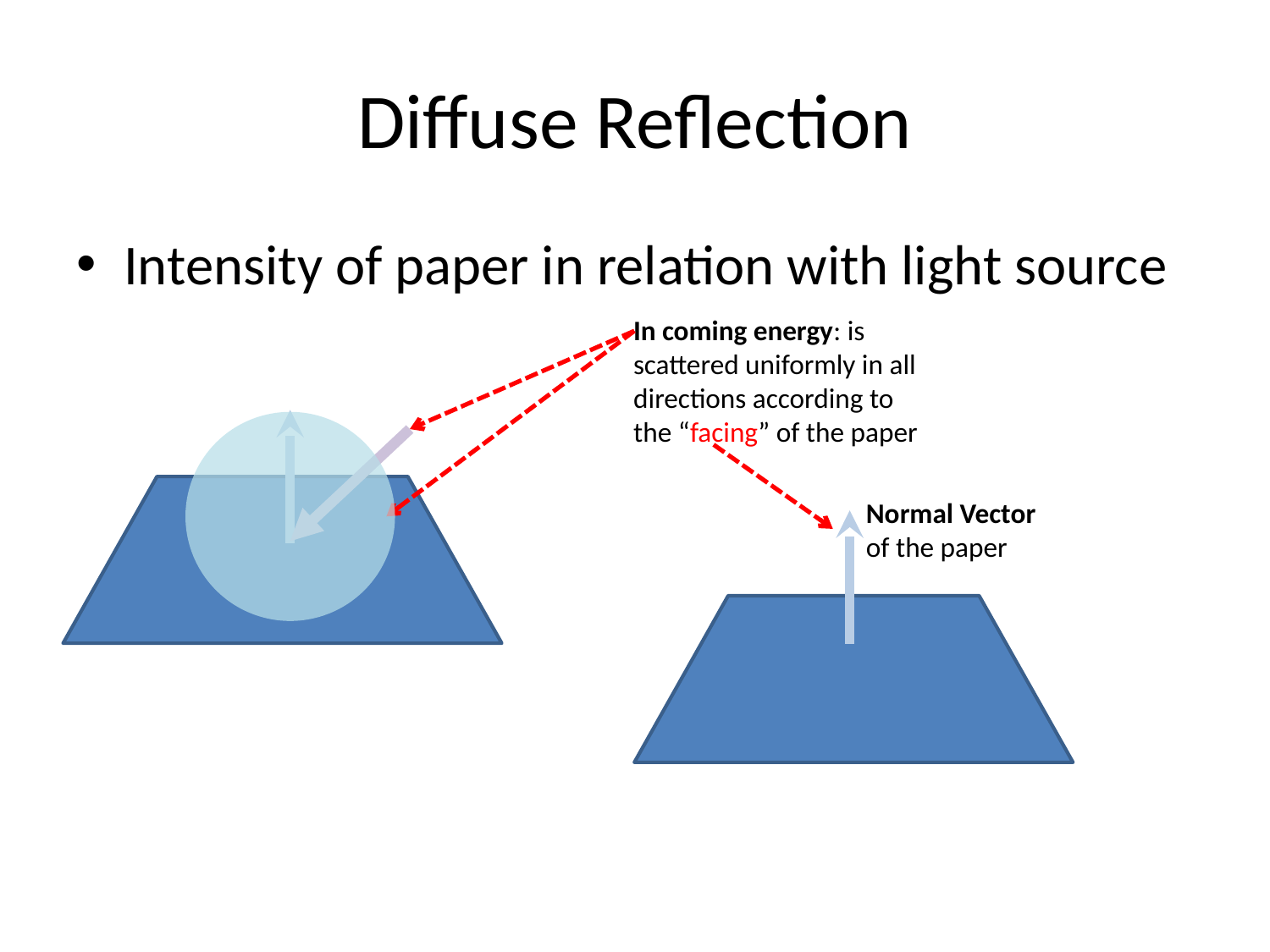

# Diffuse Reflection
Intensity of paper in relation with light source
In coming energy: is scattered uniformly in all directions according to the “facing” of the paper

Normal Vector
of the paper